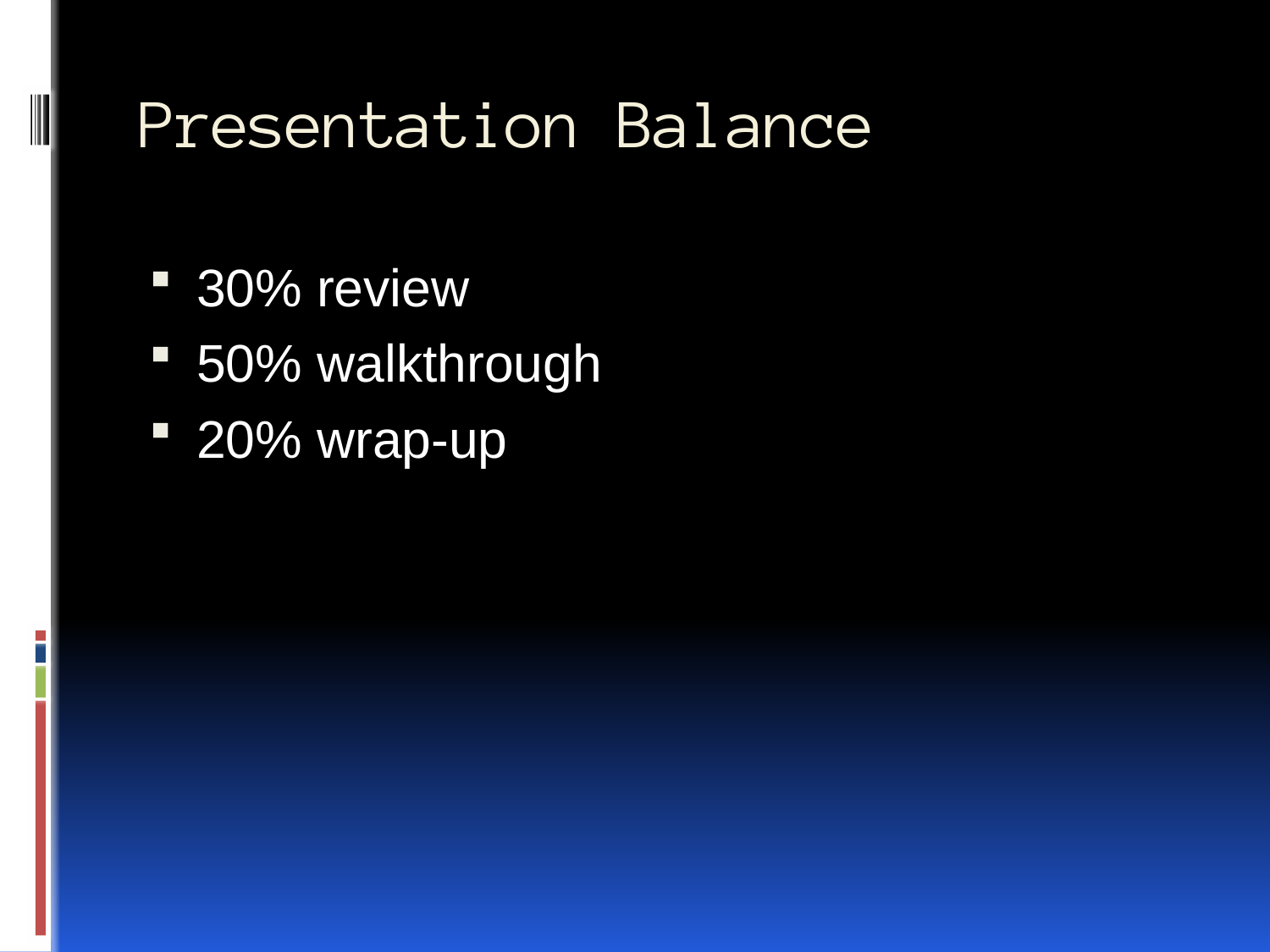

# Presentation Balance
30% review
50% walkthrough
20% wrap-up